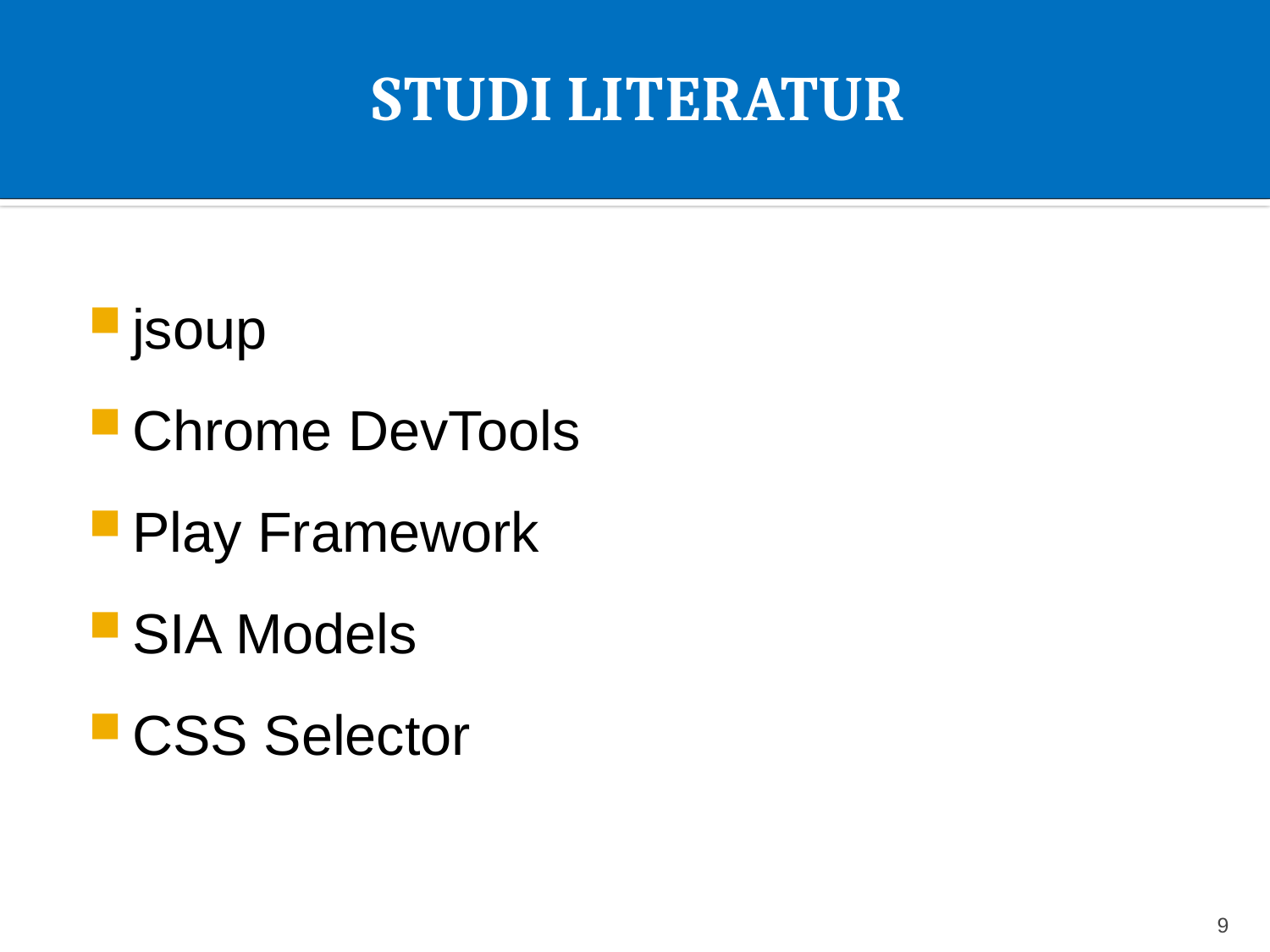

# STUDI LITERATUR
jsoup
Chrome DevTools
Play Framework
SIA Models
CSS Selector

9